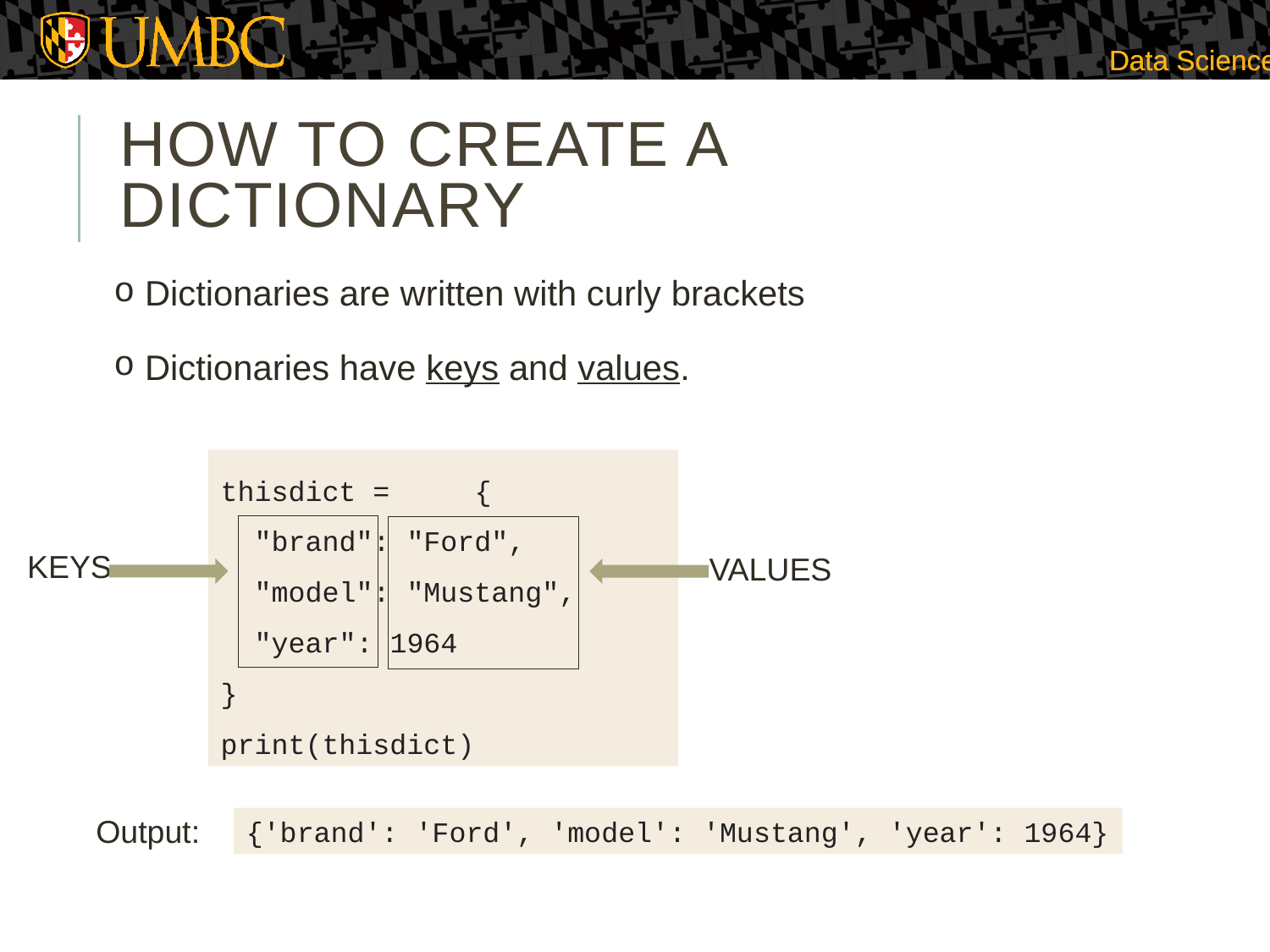

# HOW TO CREATE A DICTIONARY
Dictionaries are written with curly brackets
Dictionaries have keys and values.
thisdict =	{
  "brand": "Ford",
  "model": "Mustang",
  "year": 1964
}
print(thisdict)

KEYS
VALUES

Output:
{'brand': 'Ford', 'model': 'Mustang', 'year': 1964}